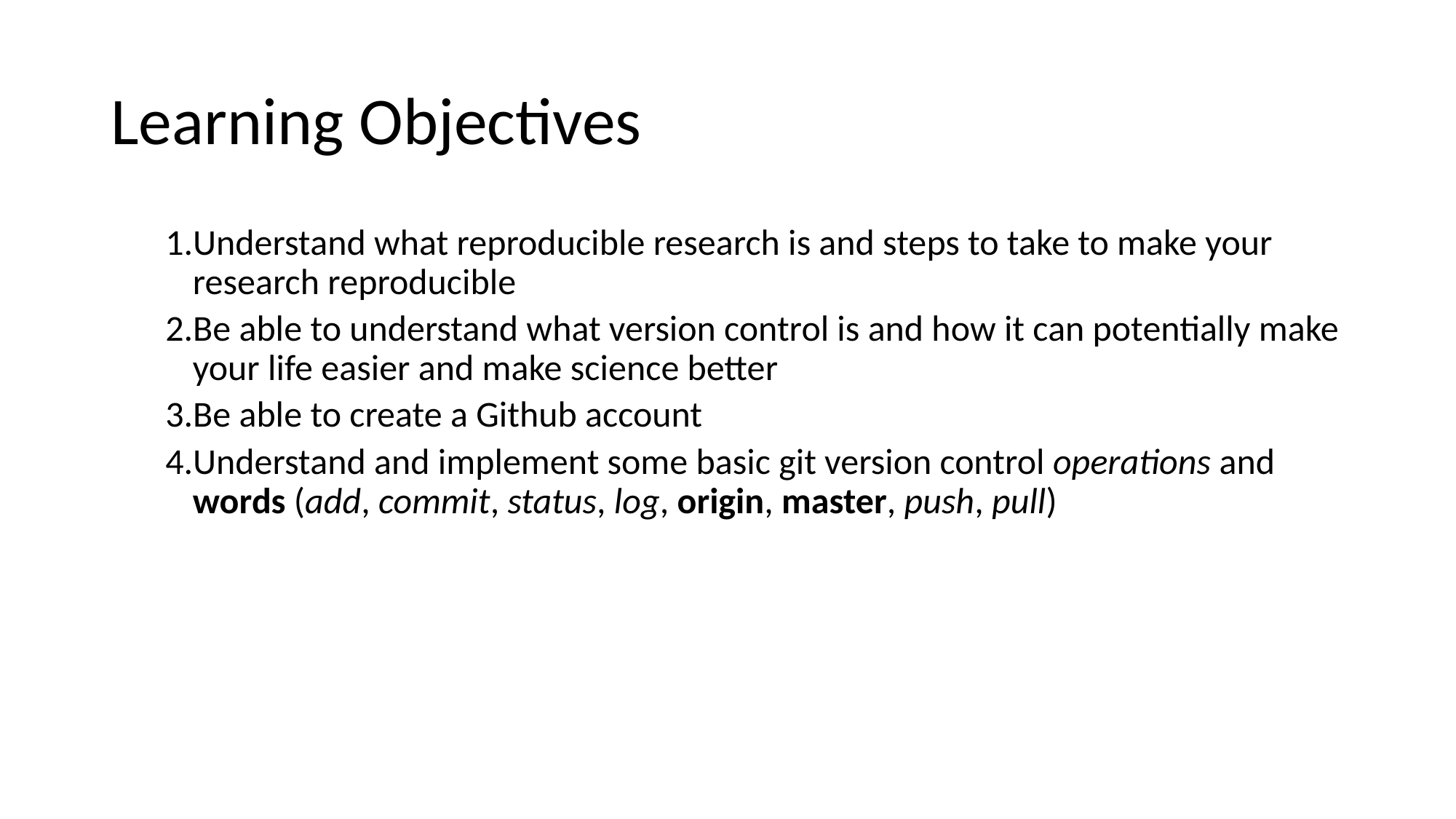

# Learning Objectives
Understand what reproducible research is and steps to take to make your research reproducible
Be able to understand what version control is and how it can potentially make your life easier and make science better
Be able to create a Github account
Understand and implement some basic git version control operations and words (add, commit, status, log, origin, master, push, pull)